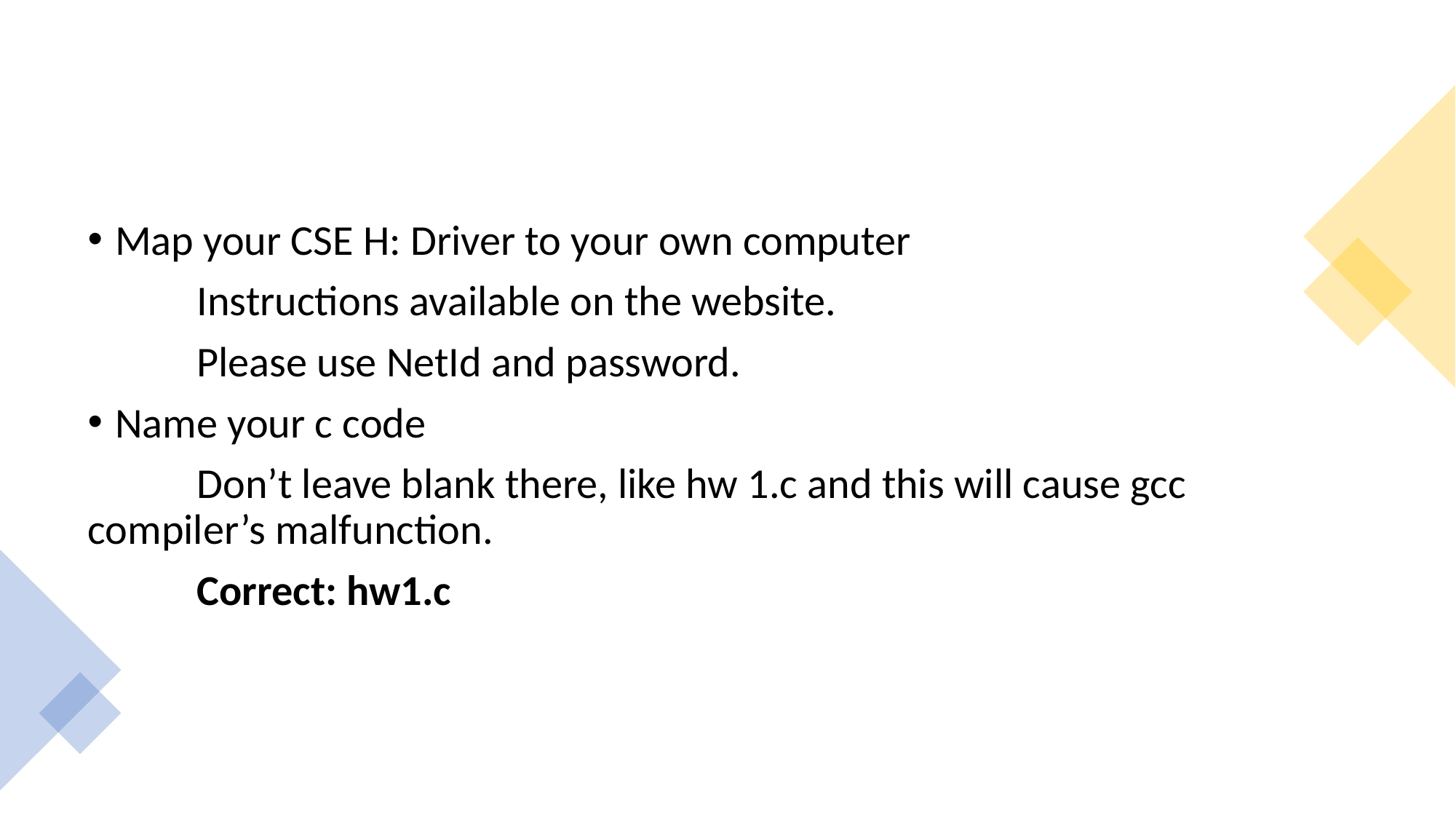

#

Map your CSE H: Driver to your own computer
	Instructions available on the website.
	Please use NetId and password.
Name your c code
	Don’t leave blank there, like hw 1.c and this will cause gcc compiler’s malfunction.
	Correct: hw1.c